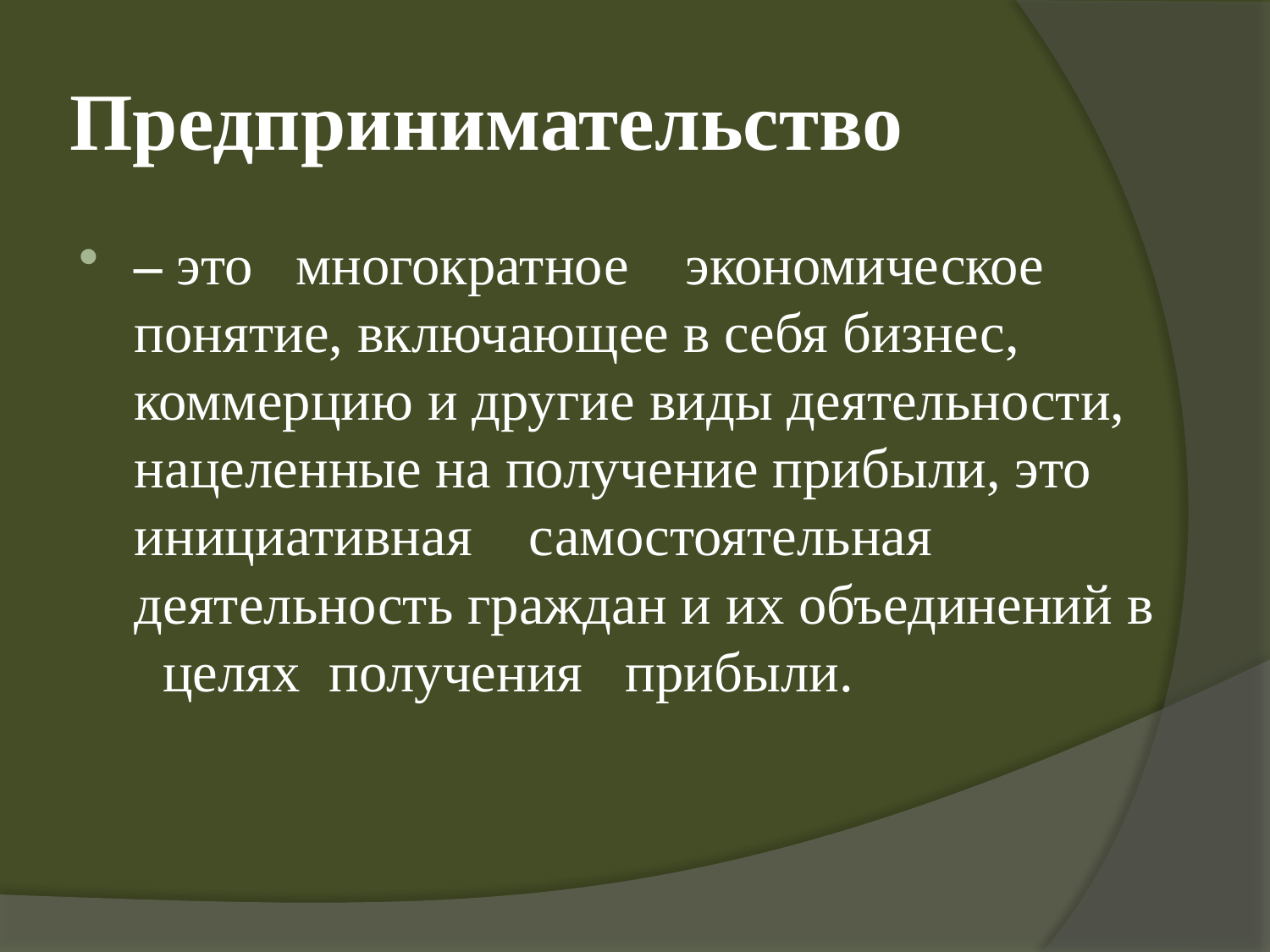

# Предпринимательство
– это   многократное    экономическое понятие, включающее в себя бизнес, коммерцию и другие виды деятельности, нацеленные на получение прибыли, это инициативная    самостоятельная деятельность граждан и их объединений в   целях  получения   прибыли.